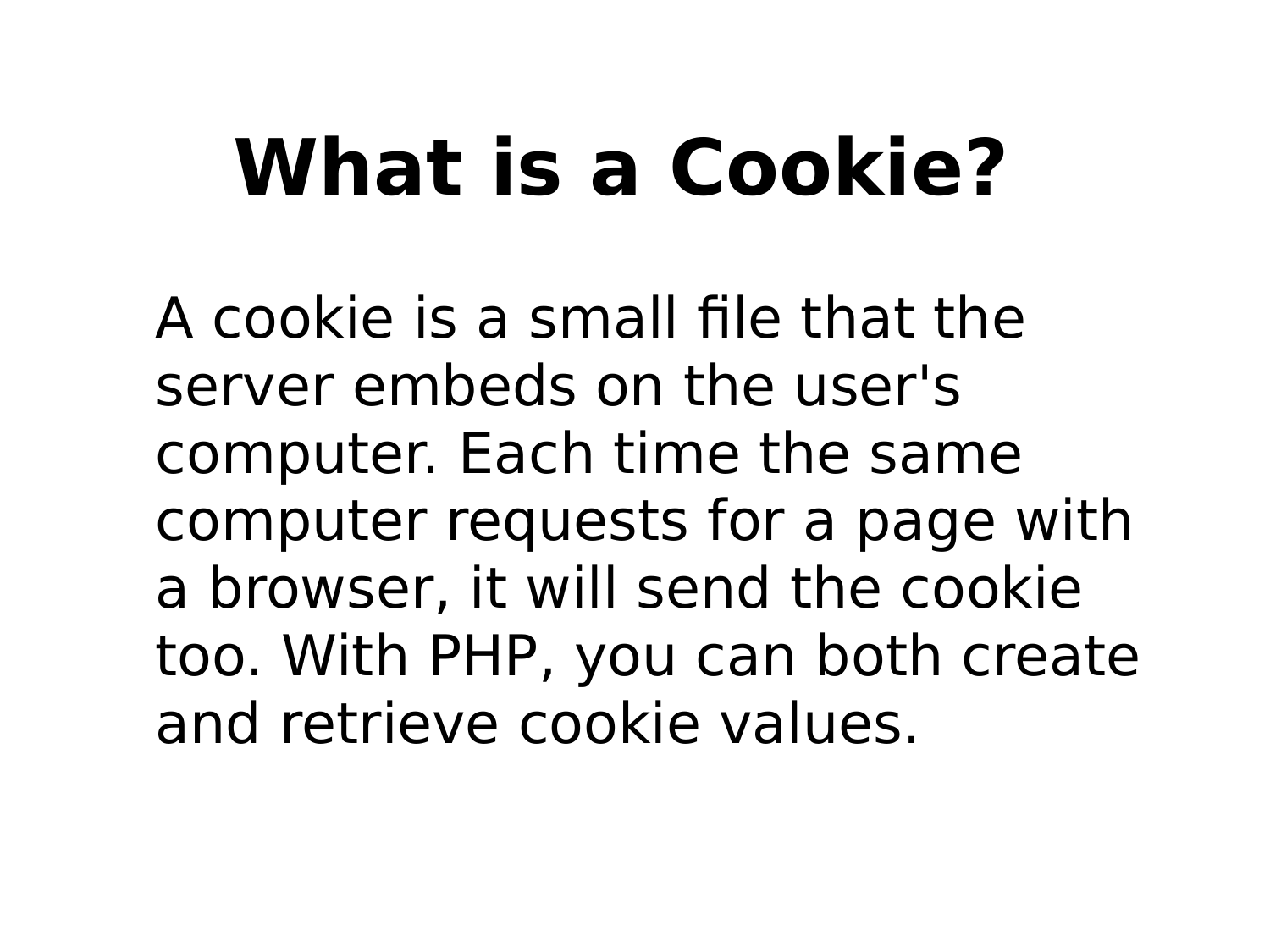

# What is a Cookie?
	A cookie is a small file that the server embeds on the user's computer. Each time the same computer requests for a page with a browser, it will send the cookie too. With PHP, you can both create and retrieve cookie values.